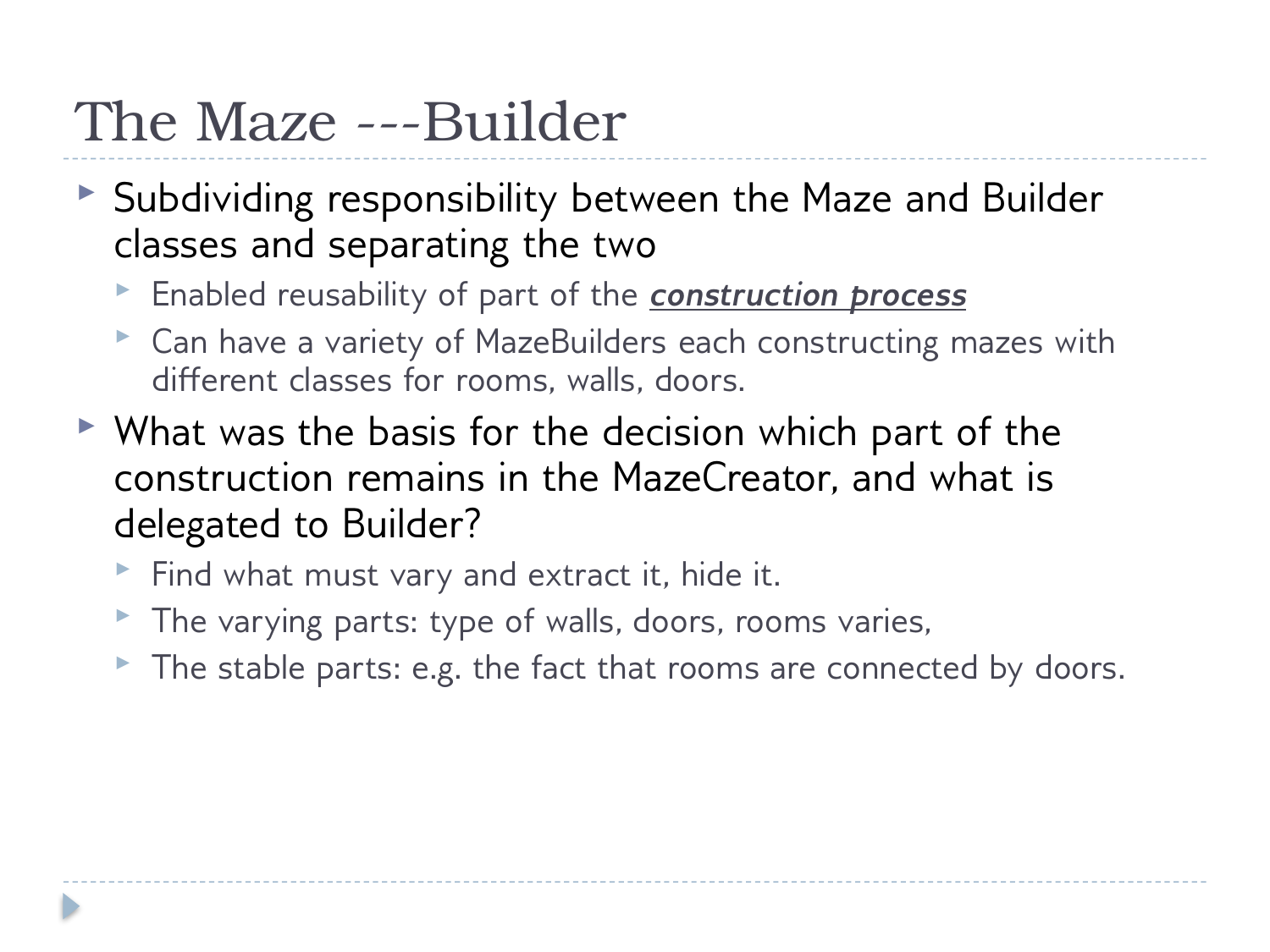

# The Maze ---Builder
Subdividing responsibility between the Maze and Builder classes and separating the two
Enabled reusability of part of the construction process
Can have a variety of MazeBuilders each constructing mazes with different classes for rooms, walls, doors.
What was the basis for the decision which part of the construction remains in the MazeCreator, and what is delegated to Builder?
Find what must vary and extract it, hide it.
The varying parts: type of walls, doors, rooms varies,
The stable parts: e.g. the fact that rooms are connected by doors.